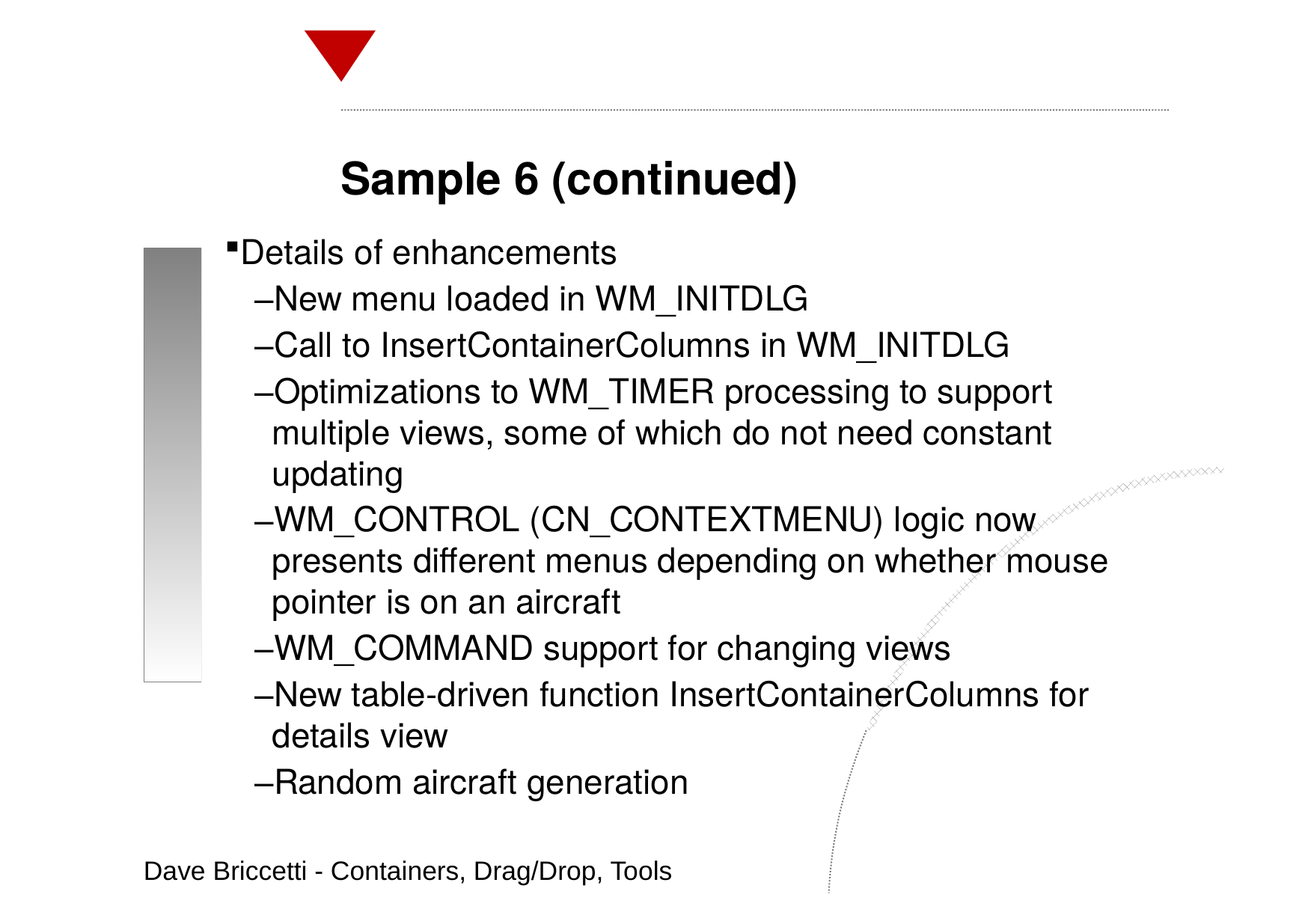

Sample 6 (continued)
Details of enhancements
New menu loaded in WM_INITDLG
Call to InsertContainerColumns in WM_INITDLG
Optimizations to WM_TIMER processing to support multiple views, some of which do not need constant updating
WM_CONTROL (CN_CONTEXTMENU) logic now presents different menus depending on whether mouse pointer is on an aircraft
WM_COMMAND support for changing views
New table-driven function InsertContainerColumns for details view
Random aircraft generation

Dave Briccetti - Containers, Drag/Drop, Tools